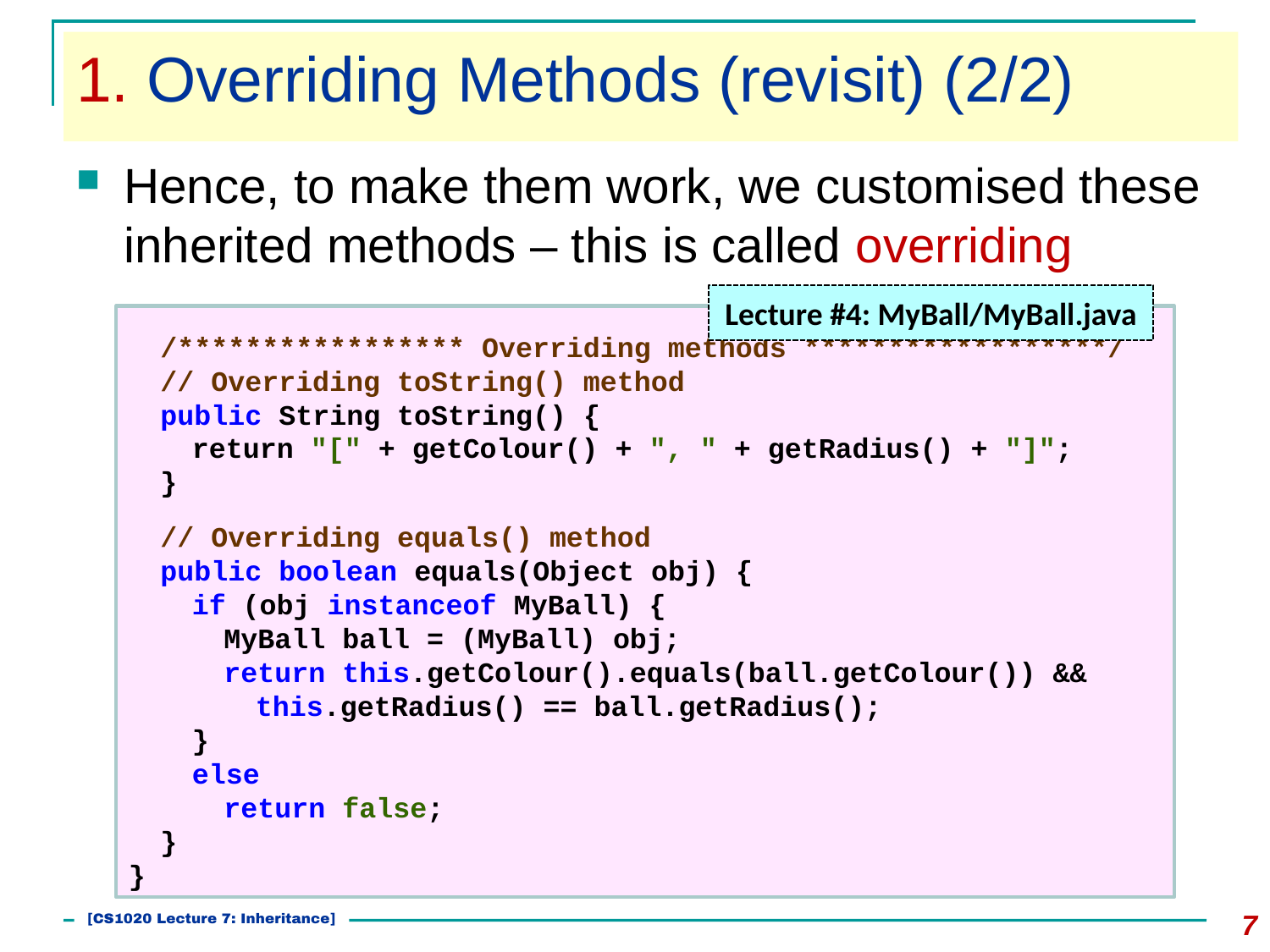

# 1. Overriding Methods (revisit) (2/2)
Hence, to make them work, we customised these inherited methods – this is called overriding
Lecture #4: MyBall/MyBall.java

	/***************** Overriding methods ******************/
	// Overriding toString() method
	public String toString() {
		return "[" + getColour() + ", " + getRadius() + "]";
	}

	// Overriding equals() method
	public boolean equals(Object obj) {
		if (obj instanceof MyBall) {
			MyBall ball = (MyBall) obj;
			return this.getColour().equals(ball.getColour()) &&
				this.getRadius() == ball.getRadius();
		}
		else
			return false;
	}
}
7
[CS1020 Lecture 7: Inheritance]